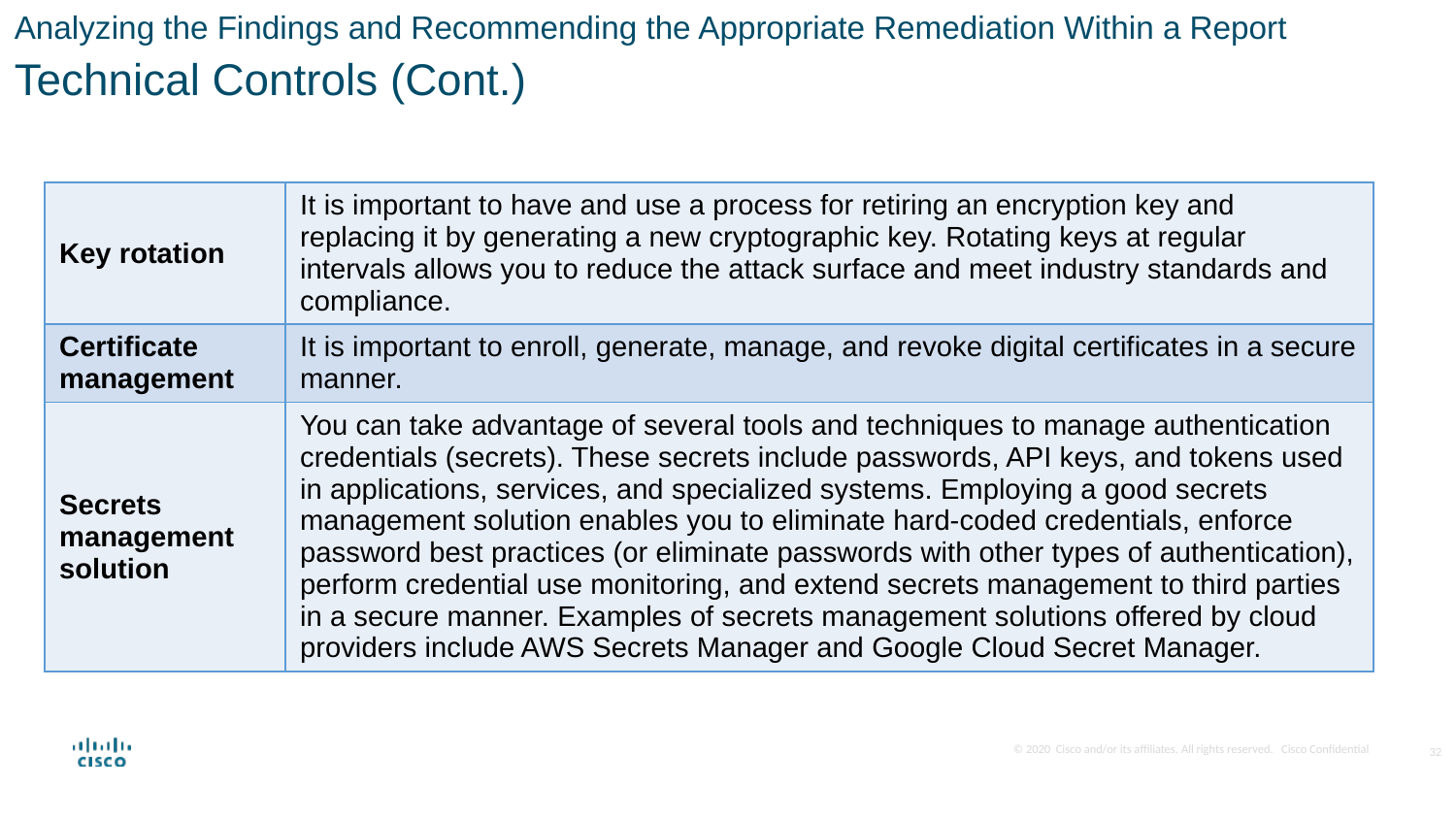

Analyzing the Findings and Recommending the Appropriate Remediation Within a Report
Technical Controls (Cont.)
| Key rotation | It is important to have and use a process for retiring an encryption key and replacing it by generating a new cryptographic key. Rotating keys at regular intervals allows you to reduce the attack surface and meet industry standards and compliance. |
| --- | --- |
| Certificate management | It is important to enroll, generate, manage, and revoke digital certificates in a secure manner. |
| Secrets management solution | You can take advantage of several tools and techniques to manage authentication credentials (secrets). These secrets include passwords, API keys, and tokens used in applications, services, and specialized systems. Employing a good secrets management solution enables you to eliminate hard-coded credentials, enforce password best practices (or eliminate passwords with other types of authentication), perform credential use monitoring, and extend secrets management to third parties in a secure manner. Examples of secrets management solutions offered by cloud providers include AWS Secrets Manager and Google Cloud Secret Manager. |
32